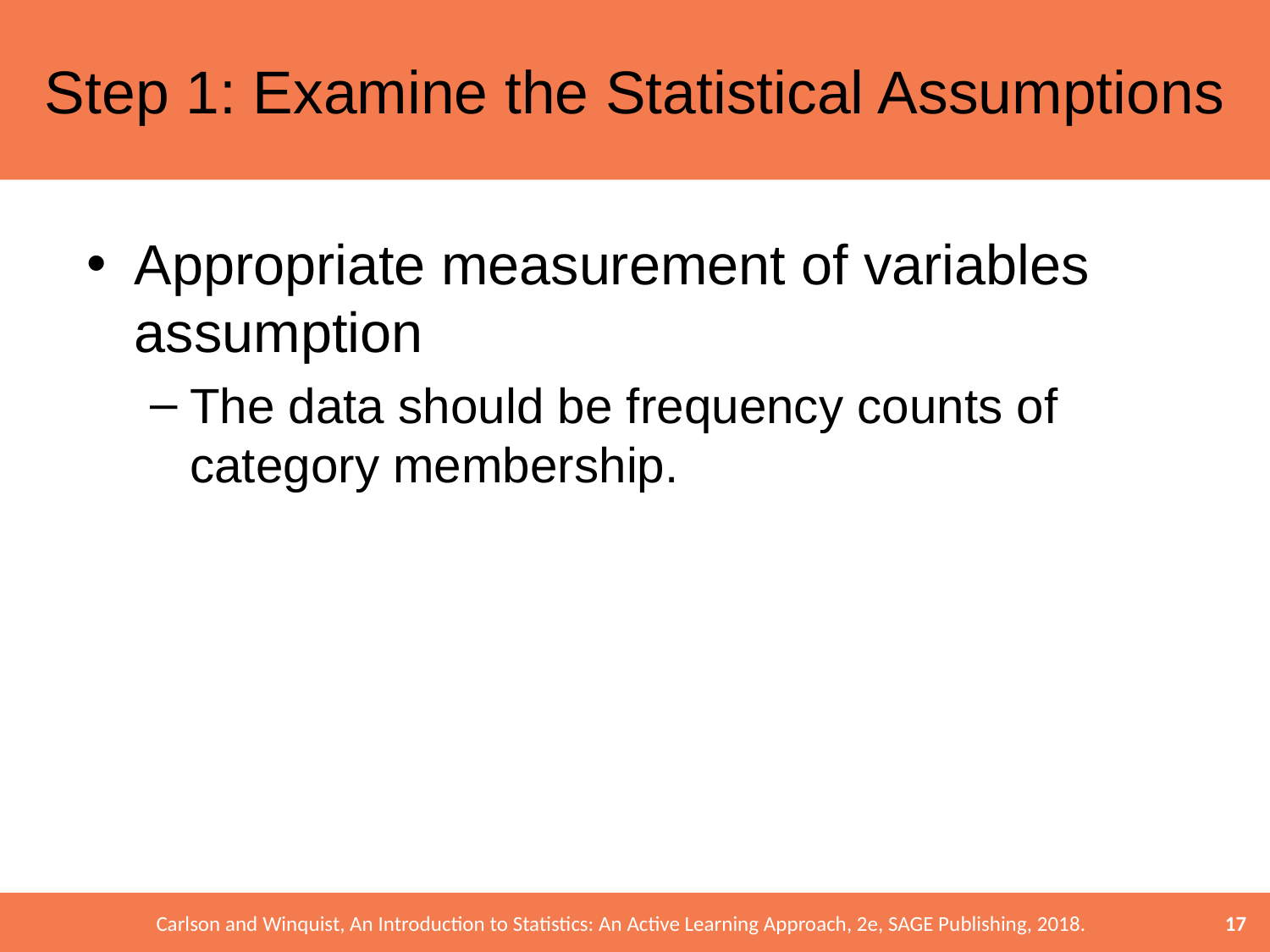

# Step 1: Examine the Statistical Assumptions
Appropriate measurement of variables assumption
The data should be frequency counts of category membership.
17
Carlson and Winquist, An Introduction to Statistics: An Active Learning Approach, 2e, SAGE Publishing, 2018.